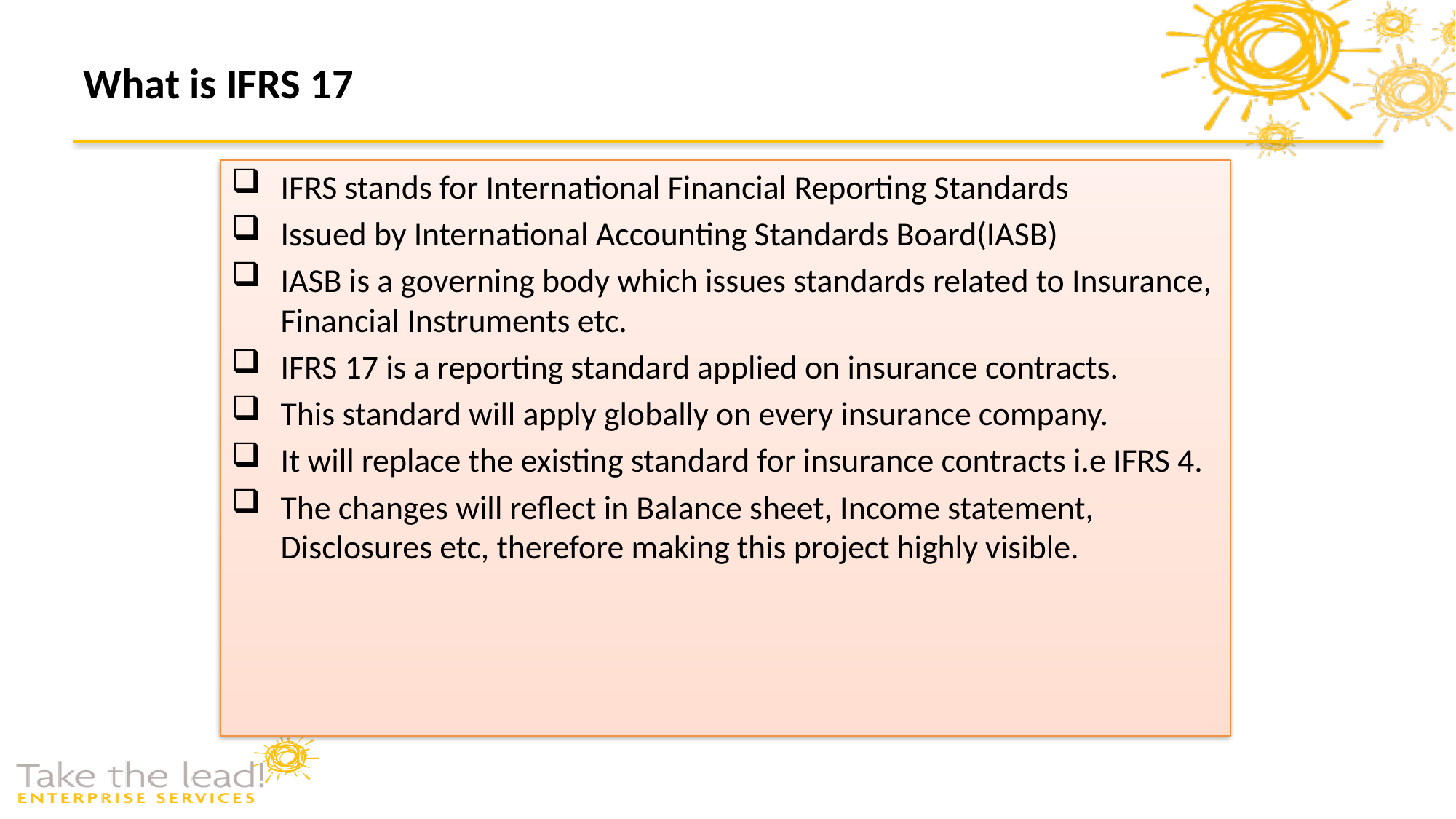

# What is IFRS 17
IFRS stands for International Financial Reporting Standards
Issued by International Accounting Standards Board(IASB)
IASB is a governing body which issues standards related to Insurance, Financial Instruments etc.
IFRS 17 is a reporting standard applied on insurance contracts.
This standard will apply globally on every insurance company.
It will replace the existing standard for insurance contracts i.e IFRS 4.
The changes will reflect in Balance sheet, Income statement, Disclosures etc, therefore making this project highly visible.